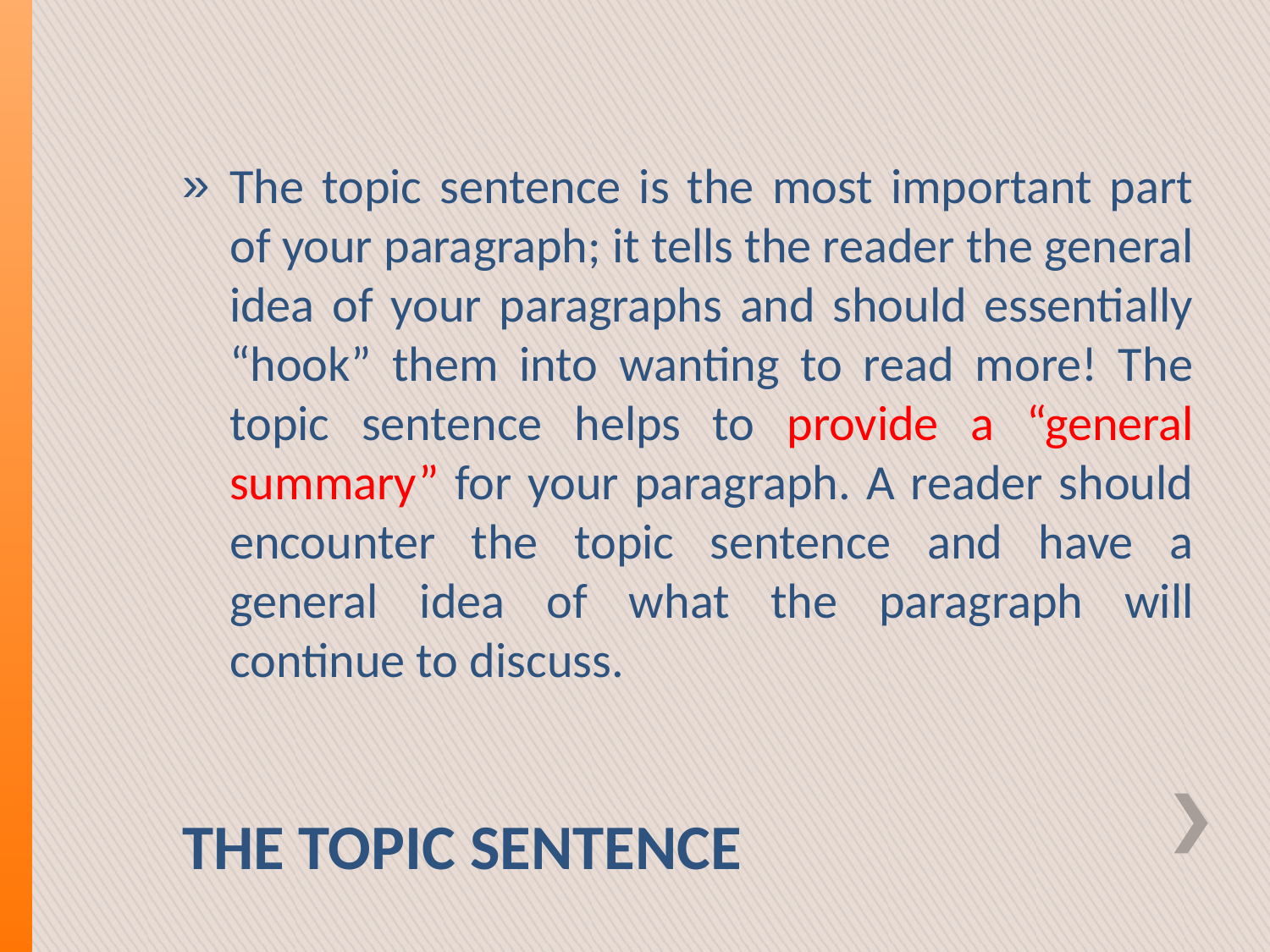

The topic sentence is the most important part of your paragraph; it tells the reader the general idea of your paragraphs and should essentially “hook” them into wanting to read more! The topic sentence helps to provide a “general summary” for your paragraph. A reader should encounter the topic sentence and have a general idea of what the paragraph will continue to discuss.
# THE TOPIC SENTENCE